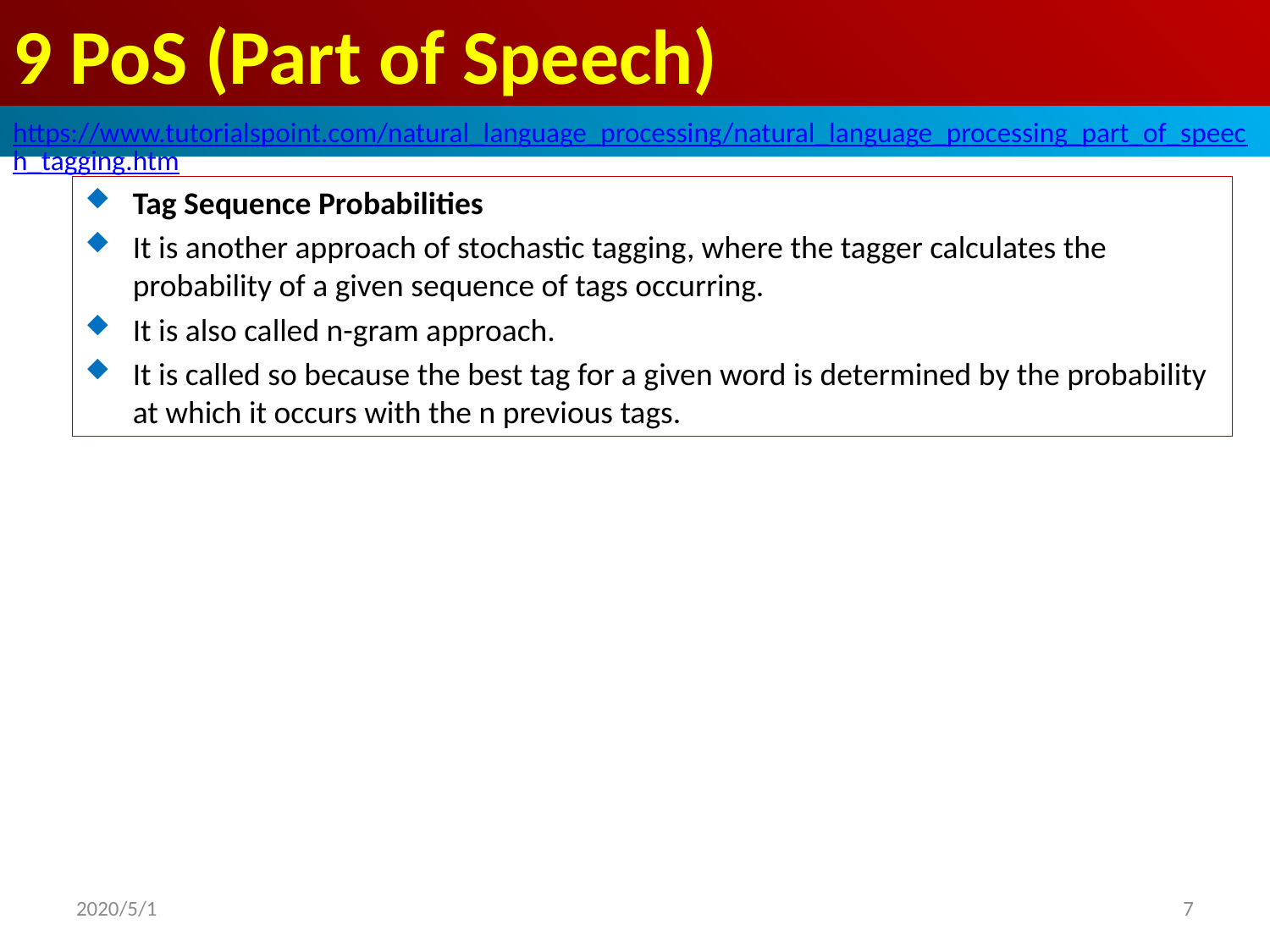

# 9 PoS (Part of Speech)
https://www.tutorialspoint.com/natural_language_processing/natural_language_processing_part_of_speech_tagging.htm
Tag Sequence Probabilities
It is another approach of stochastic tagging, where the tagger calculates the probability of a given sequence of tags occurring.
It is also called n-gram approach.
It is called so because the best tag for a given word is determined by the probability at which it occurs with the n previous tags.
2020/5/1
7